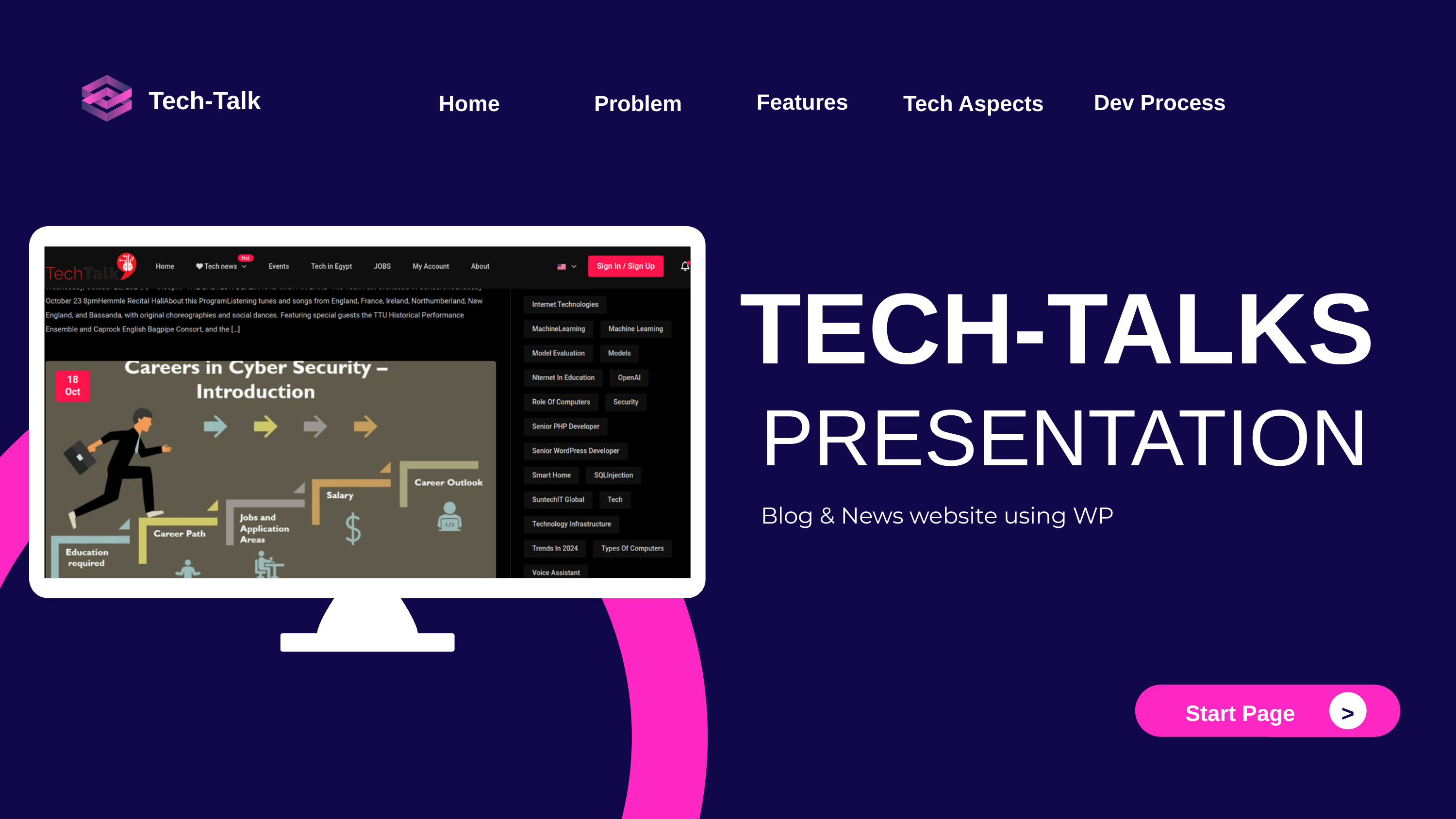

Features
Dev Process
Home
Tech Aspects
Problem
Tech-Talk

TECH-TALKS

PRESENTATION
Blog & News website using WP

Start Page
>